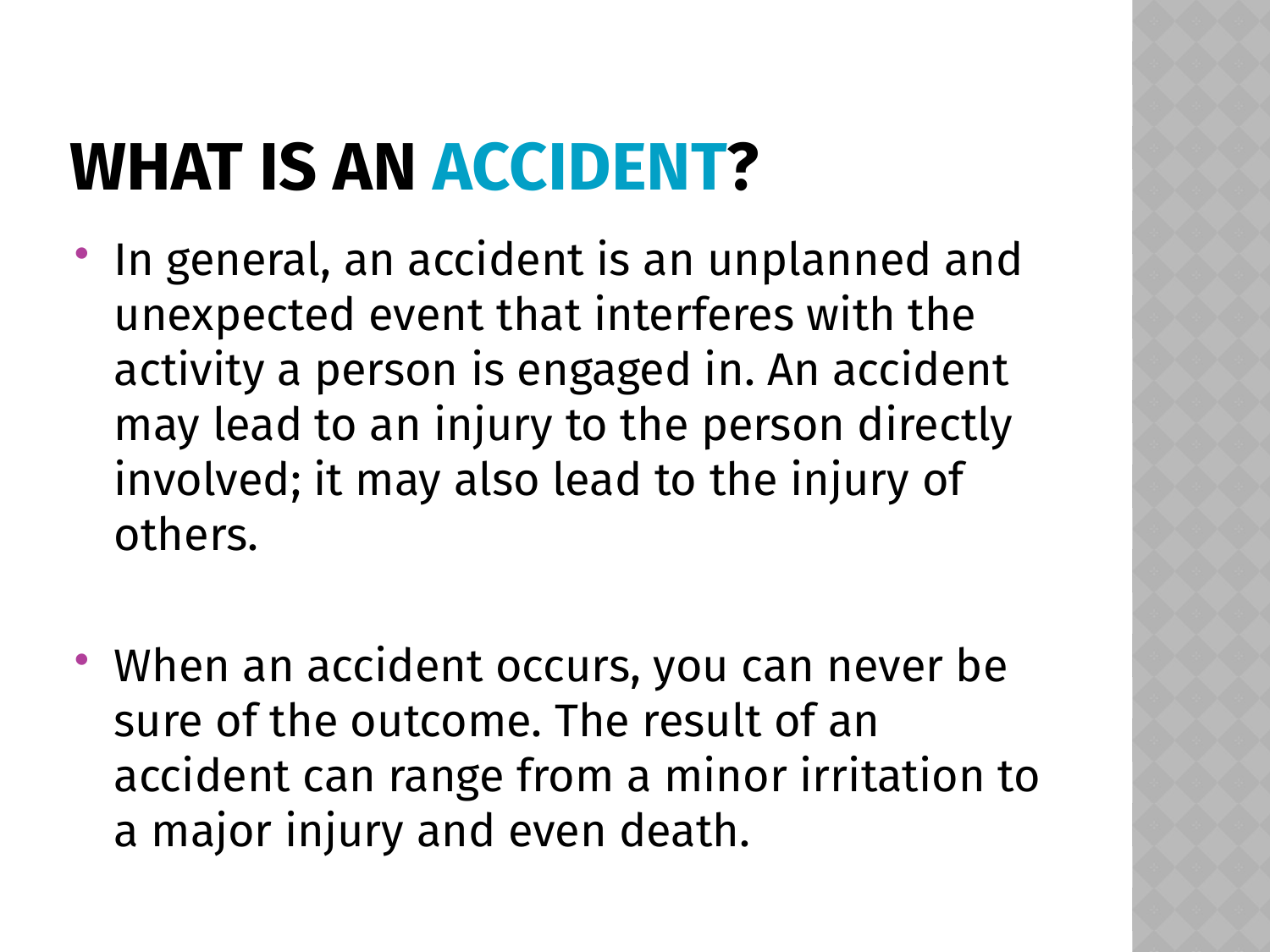

# What is an accident?
In general, an accident is an unplanned and unexpected event that interferes with the activity a person is engaged in. An accident may lead to an injury to the person directly involved; it may also lead to the injury of others.

When an accident occurs, you can never be sure of the outcome. The result of an accident can range from a minor irritation to a major injury and even death.